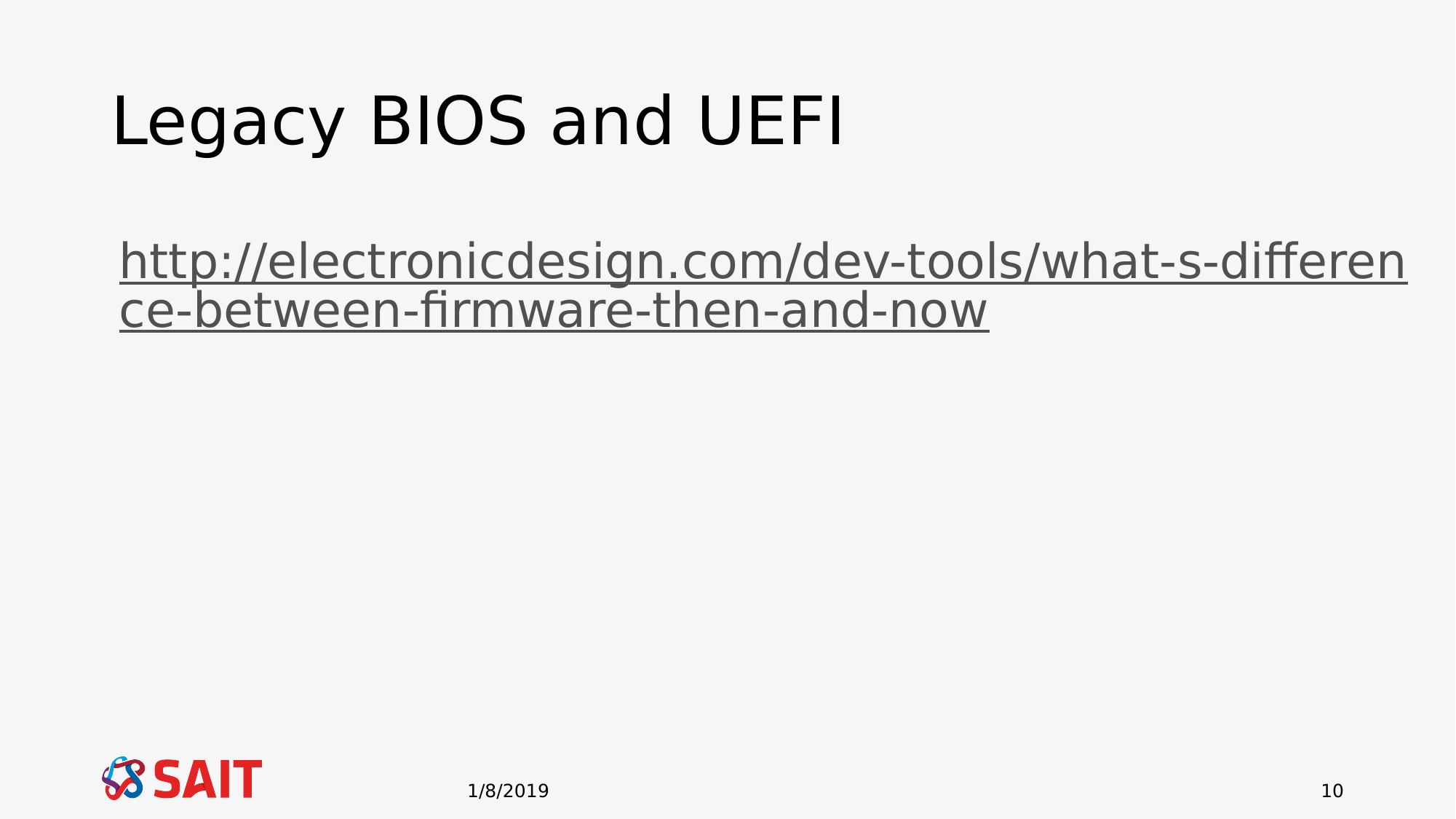

# Legacy BIOS and UEFI
http://electronicdesign.com/dev-tools/what-s-difference-between-firmware-then-and-now

1/8/2019
10